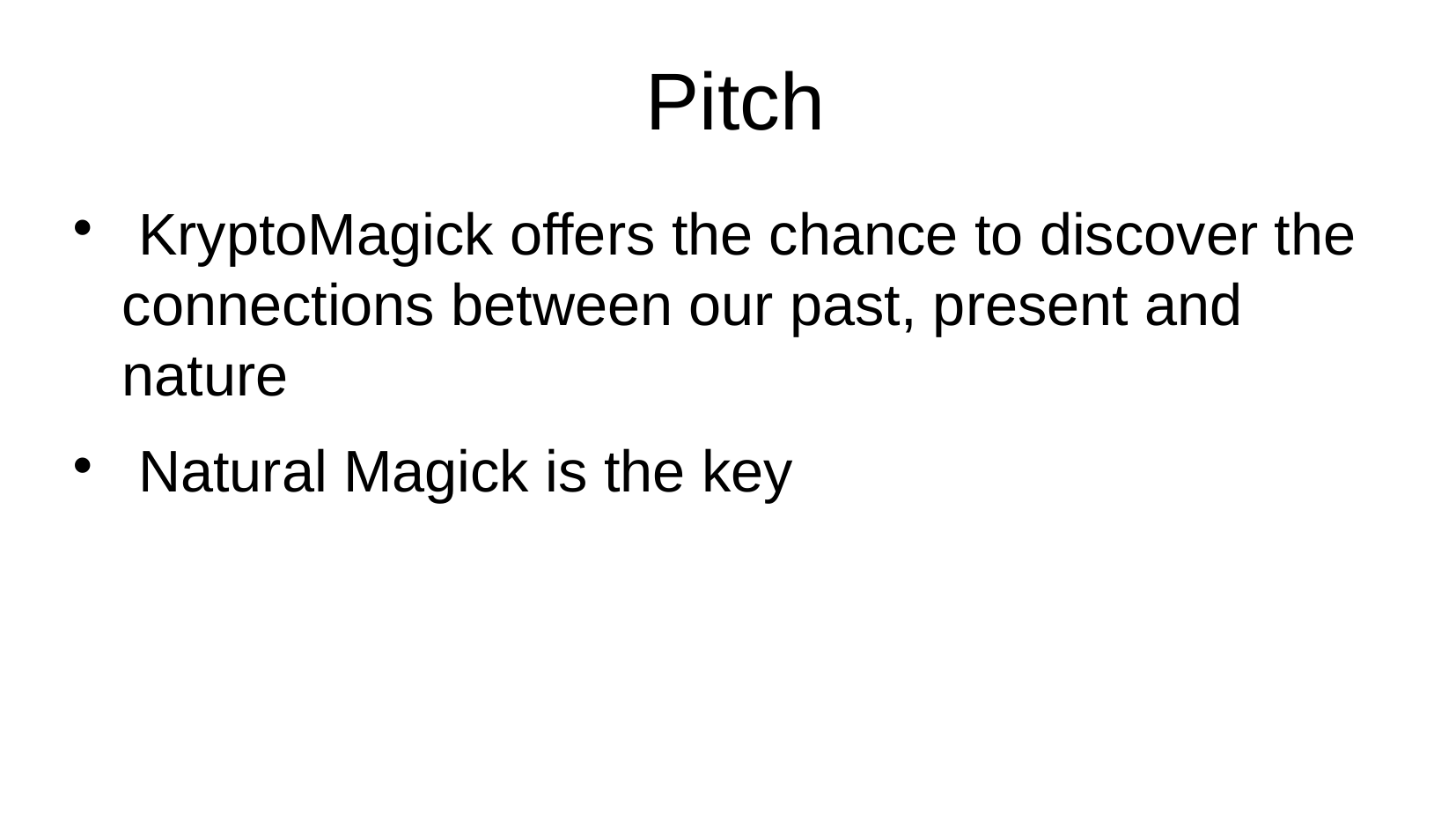

Pitch
 KryptoMagick offers the chance to discover the connections between our past, present and nature
 Natural Magick is the key